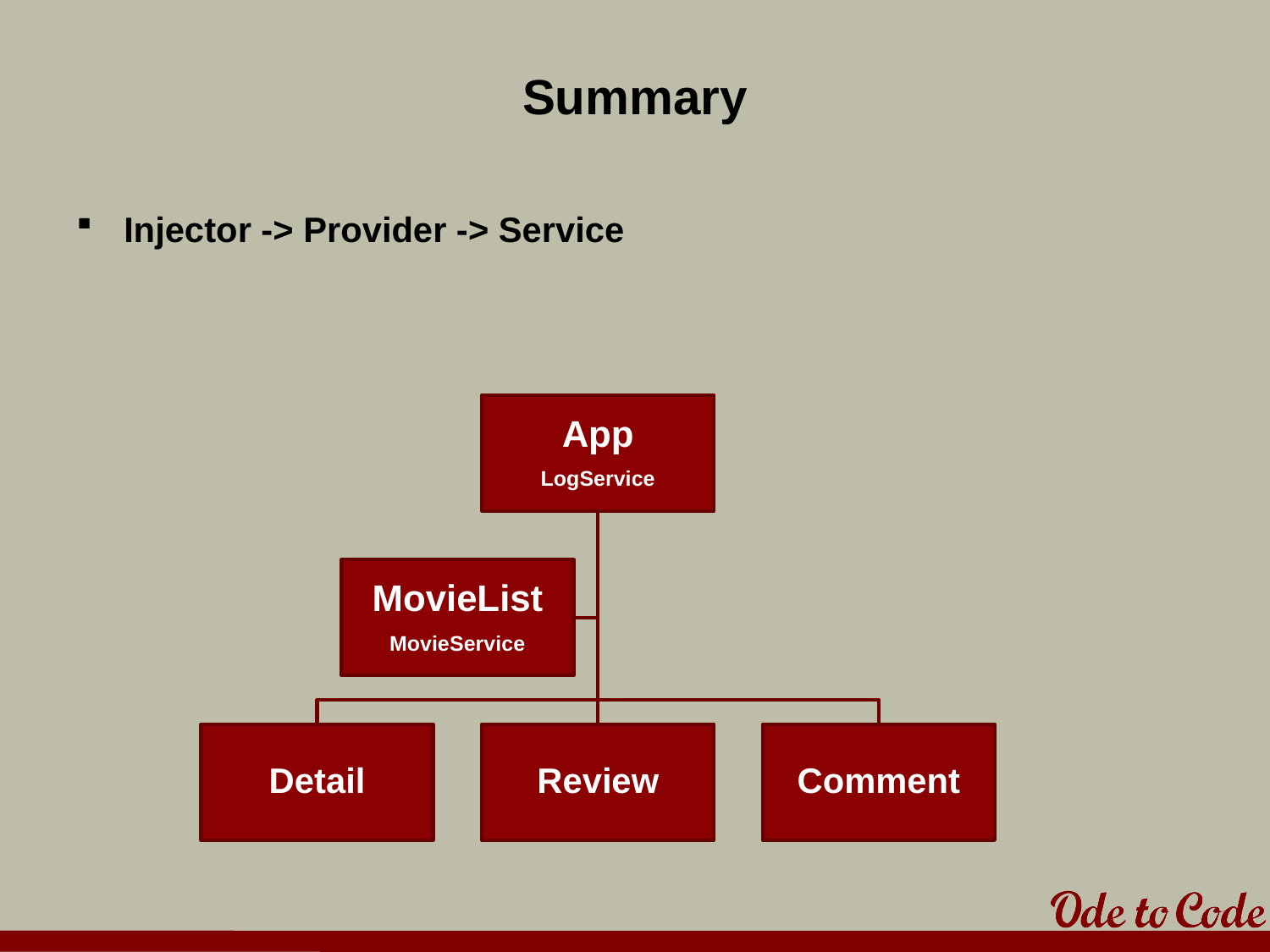

# Summary
Injector -> Provider -> Service
App
LogService
Detail
Review
Comment
MovieList
MovieService